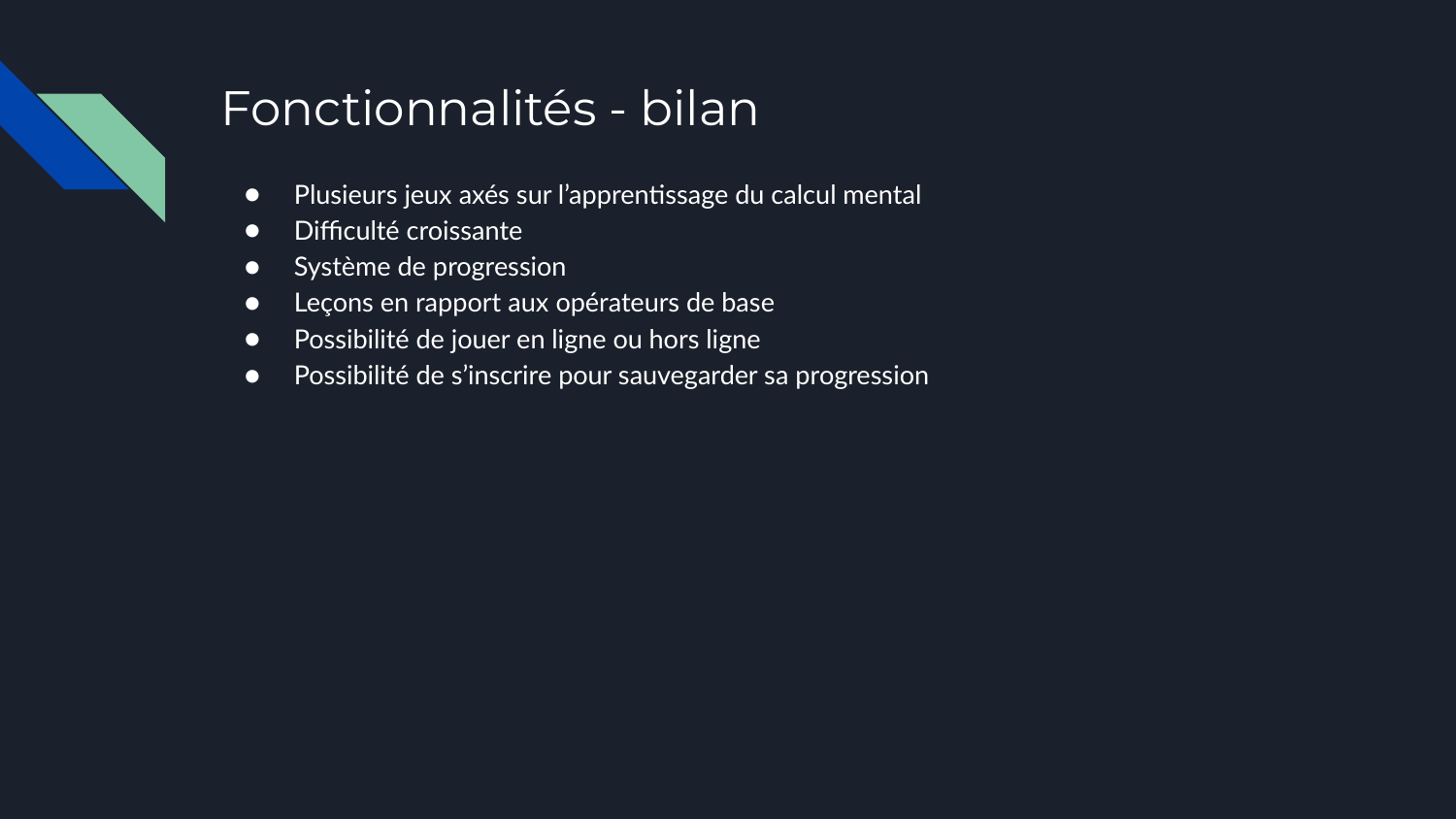

# Fonctionnalités - bilan
Plusieurs jeux axés sur l’apprentissage du calcul mental
Difficulté croissante
Système de progression
Leçons en rapport aux opérateurs de base
Possibilité de jouer en ligne ou hors ligne
Possibilité de s’inscrire pour sauvegarder sa progression